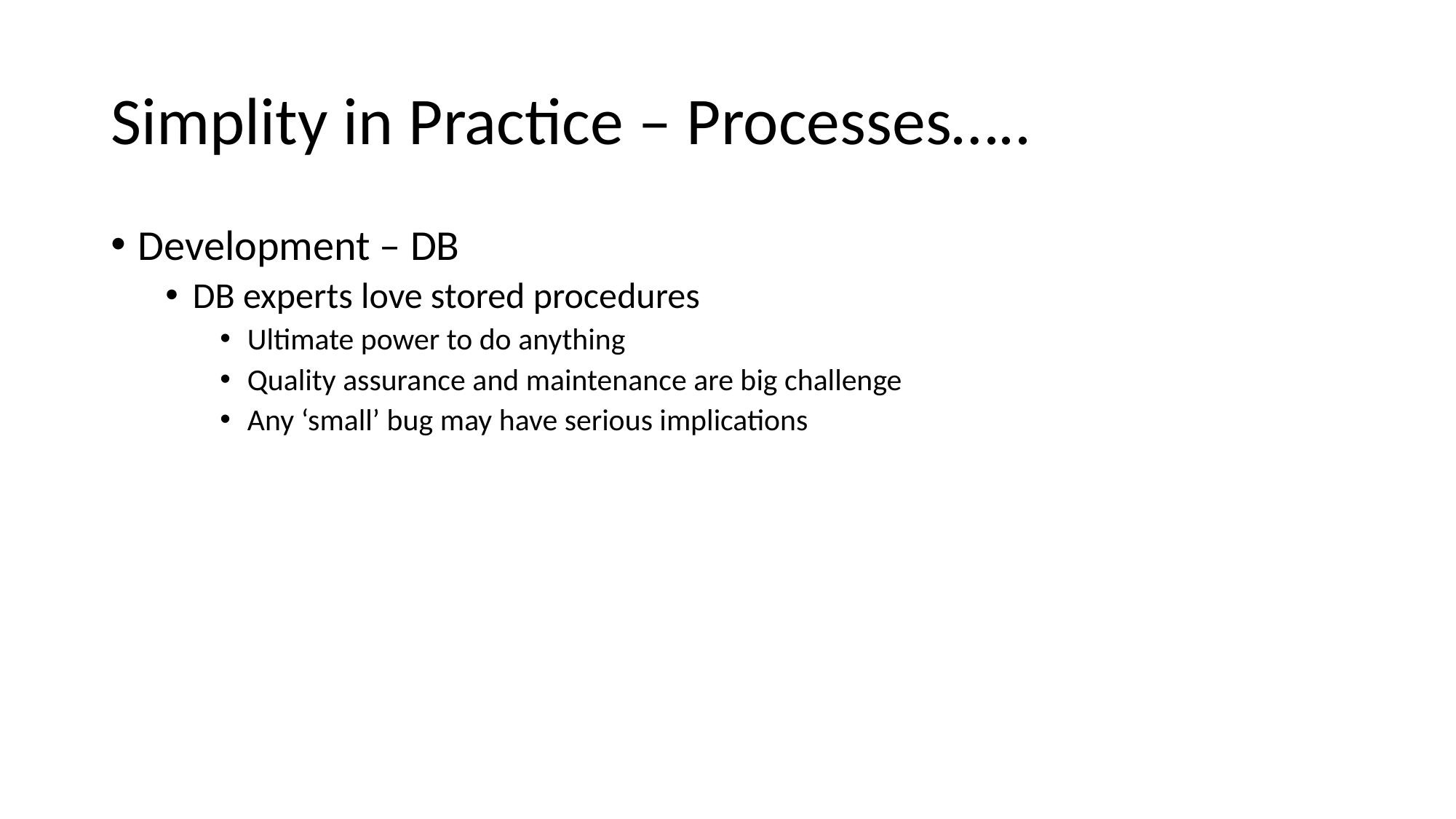

# Simplity in Practice – Processes…..
Development – DB
DB experts love stored procedures
Ultimate power to do anything
Quality assurance and maintenance are big challenge
Any ‘small’ bug may have serious implications